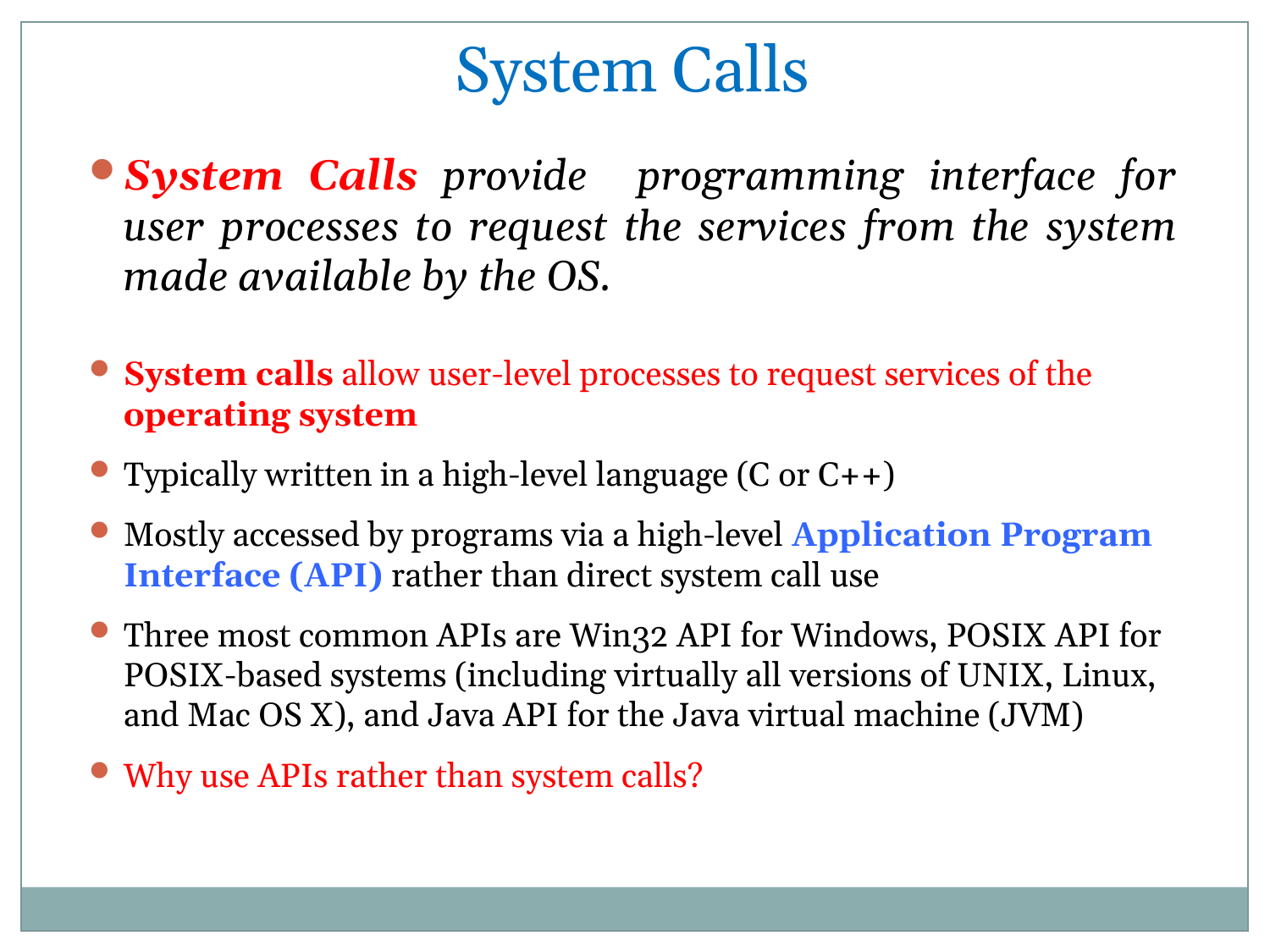

System Calls
System Calls provide  programming interface for user processes to request the services from the system made available by the OS.

System calls allow user-level processes to request services of the operating system

Typically written in a high-level language (C or C++)

Mostly accessed by programs via a high-level Application Program Interface (API) rather than direct system call use

Three most common APIs are Win32 API for Windows, POSIX API for POSIX-based systems (including virtually all versions of UNIX, Linux, and Mac OS X), and Java API for the Java virtual machine (JVM)

Why use APIs rather than system calls?